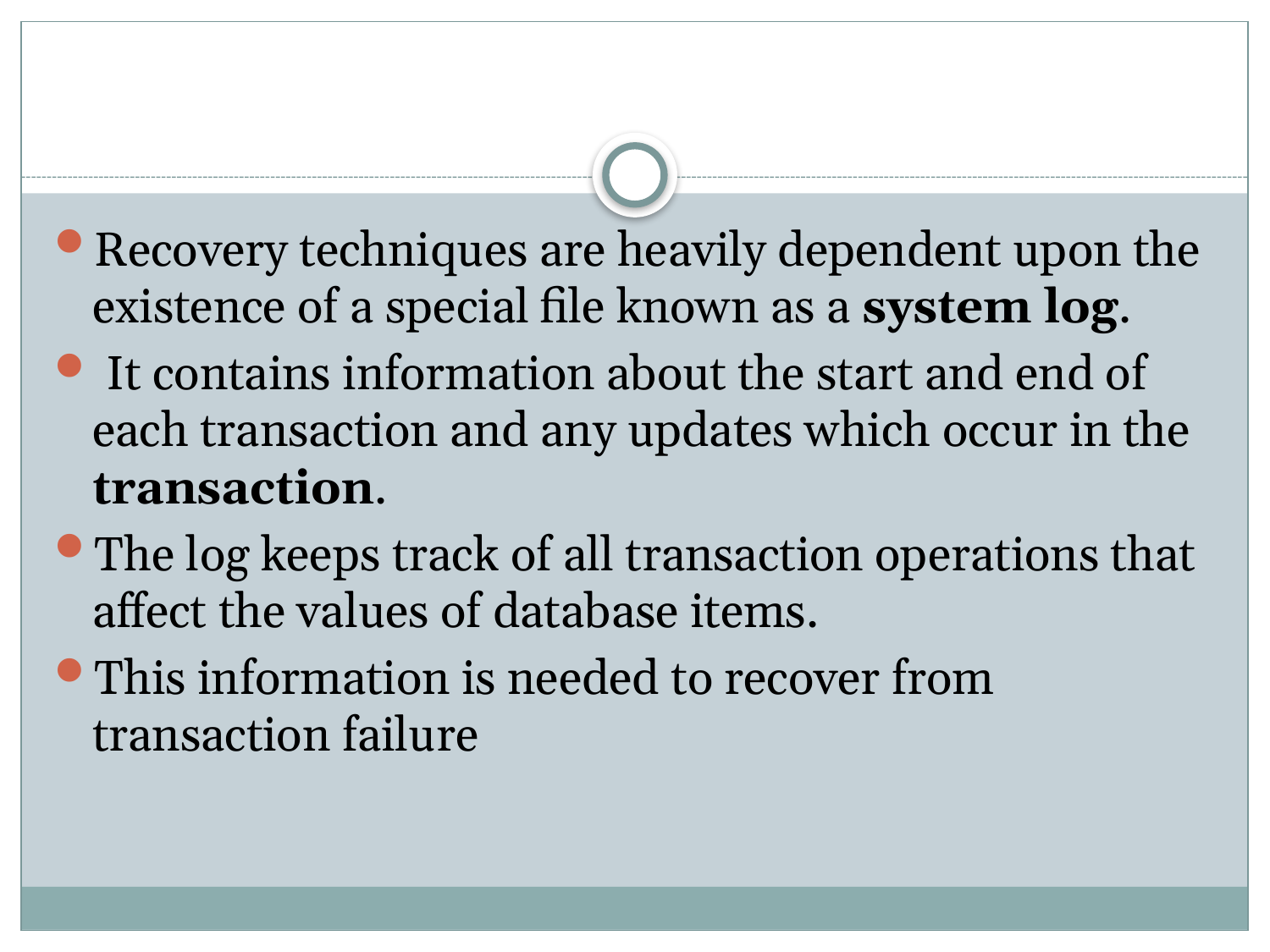

#
Recovery techniques are heavily dependent upon the existence of a special file known as a system log.
 It contains information about the start and end of each transaction and any updates which occur in the transaction.
The log keeps track of all transaction operations that affect the values of database items.
This information is needed to recover from transaction failure